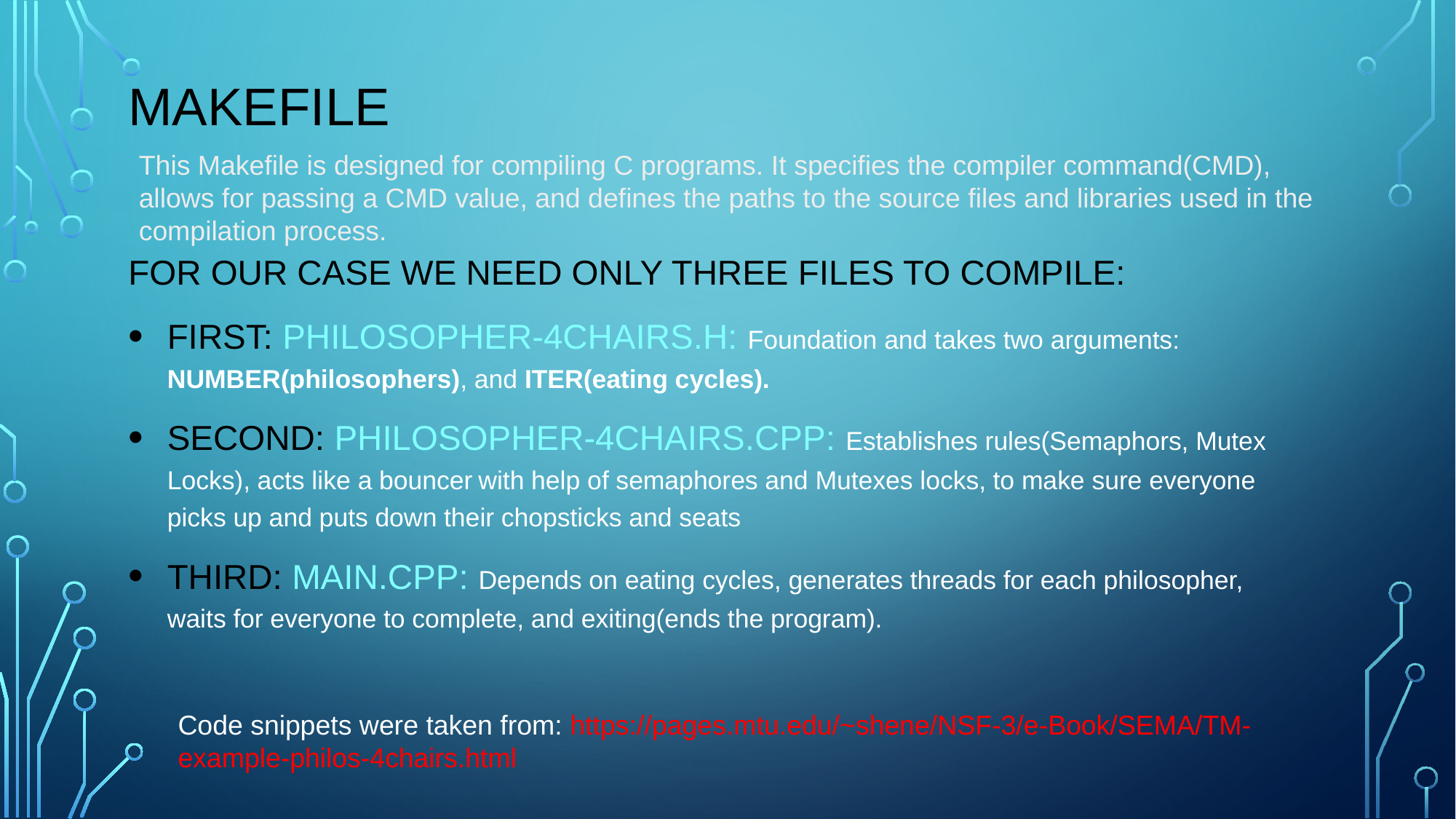

# MAKEFILE
This Makefile is designed for compiling C programs. It specifies the compiler command(CMD), allows for passing a CMD value, and defines the paths to the source files and libraries used in the compilation process.
For our case we need only three files to compile:
First: Philosopher-4chairs.h: Foundation and takes two arguments: NUMBER(philosophers), and ITER(eating cycles).
SECOND: Philosopher-4chairs.cpp: Establishes rules(Semaphors, Mutex Locks), acts like a bouncer with help of semaphores and Mutexes locks, to make sure everyone picks up and puts down their chopsticks and seats
THIRD: main.cpp: Depends on eating cycles, generates threads for each philosopher, waits for everyone to complete, and exiting(ends the program).

Code snippets were taken from: https://pages.mtu.edu/~shene/NSF-3/e-Book/SEMA/TM-example-philos-4chairs.html